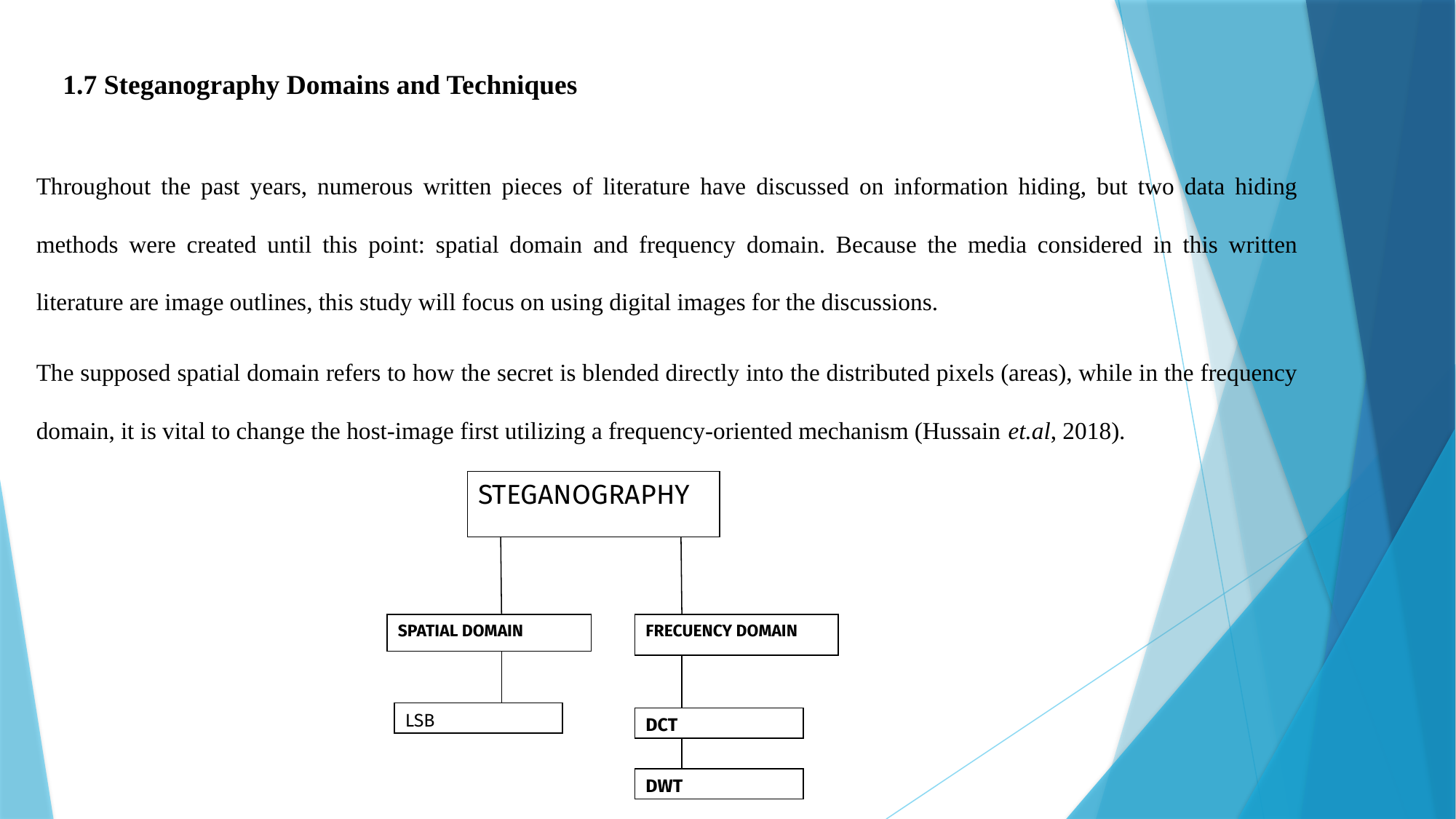

1.7 Steganography Domains and Techniques
Throughout the past years, numerous written pieces of literature have discussed on information hiding, but two data hiding methods were created until this point: spatial domain and frequency domain. Because the media considered in this written literature are image outlines, this study will focus on using digital images for the discussions.
The supposed spatial domain refers to how the secret is blended directly into the distributed pixels (areas), while in the frequency domain, it is vital to change the host-image first utilizing a frequency-oriented mechanism (Hussain et.al, 2018).

STEGANOGRAPHY
SPATIAL DOMAIN
FRECUENCY DOMAIN
LSB
DCT
DWT